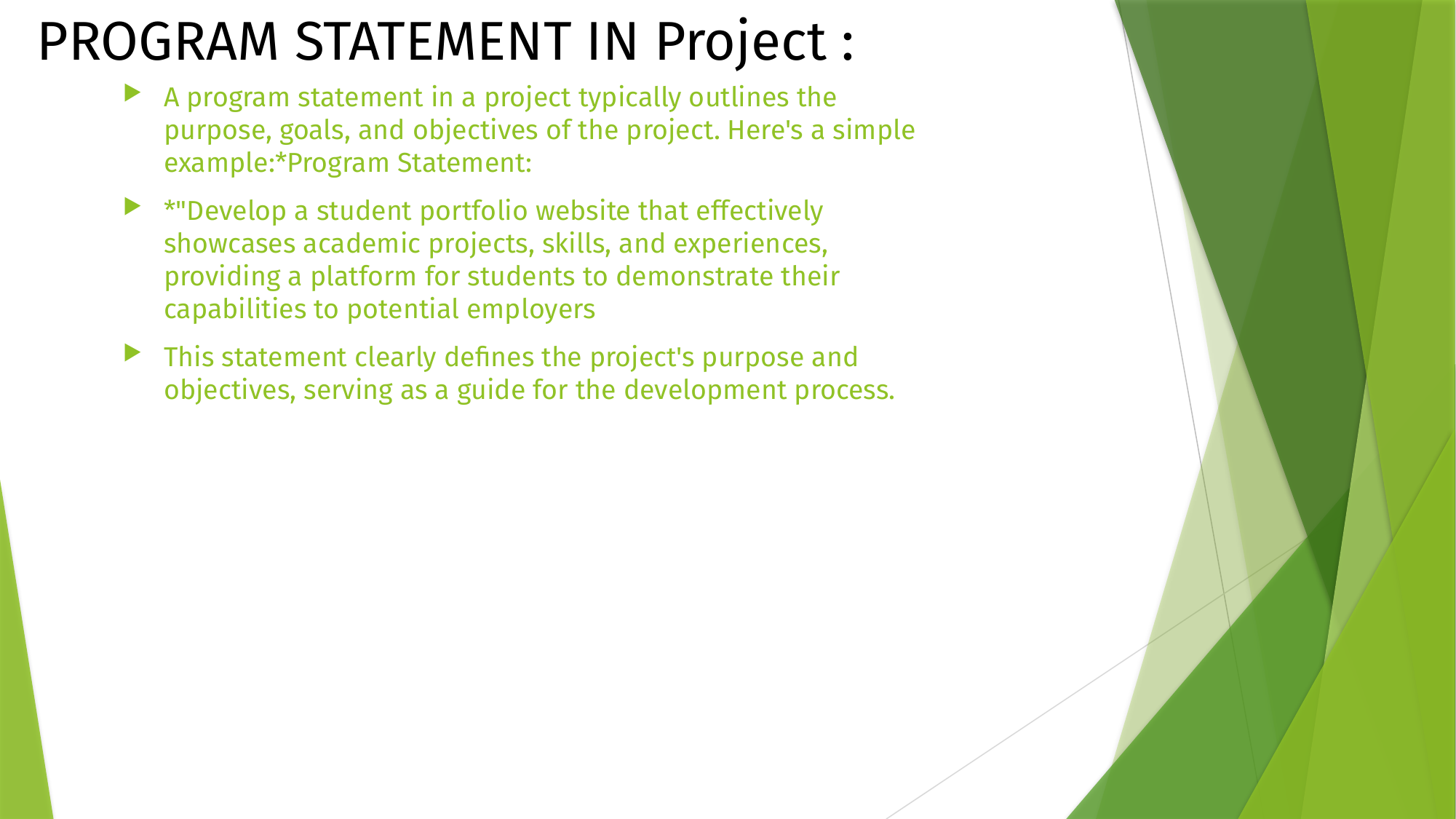

# PROGRAM STATEMENT IN Project :
A program statement in a project typically outlines the purpose, goals, and objectives of the project. Here's a simple example:*Program Statement:
*"Develop a student portfolio website that effectively showcases academic projects, skills, and experiences, providing a platform for students to demonstrate their capabilities to potential employers
This statement clearly defines the project's purpose and objectives, serving as a guide for the development process.